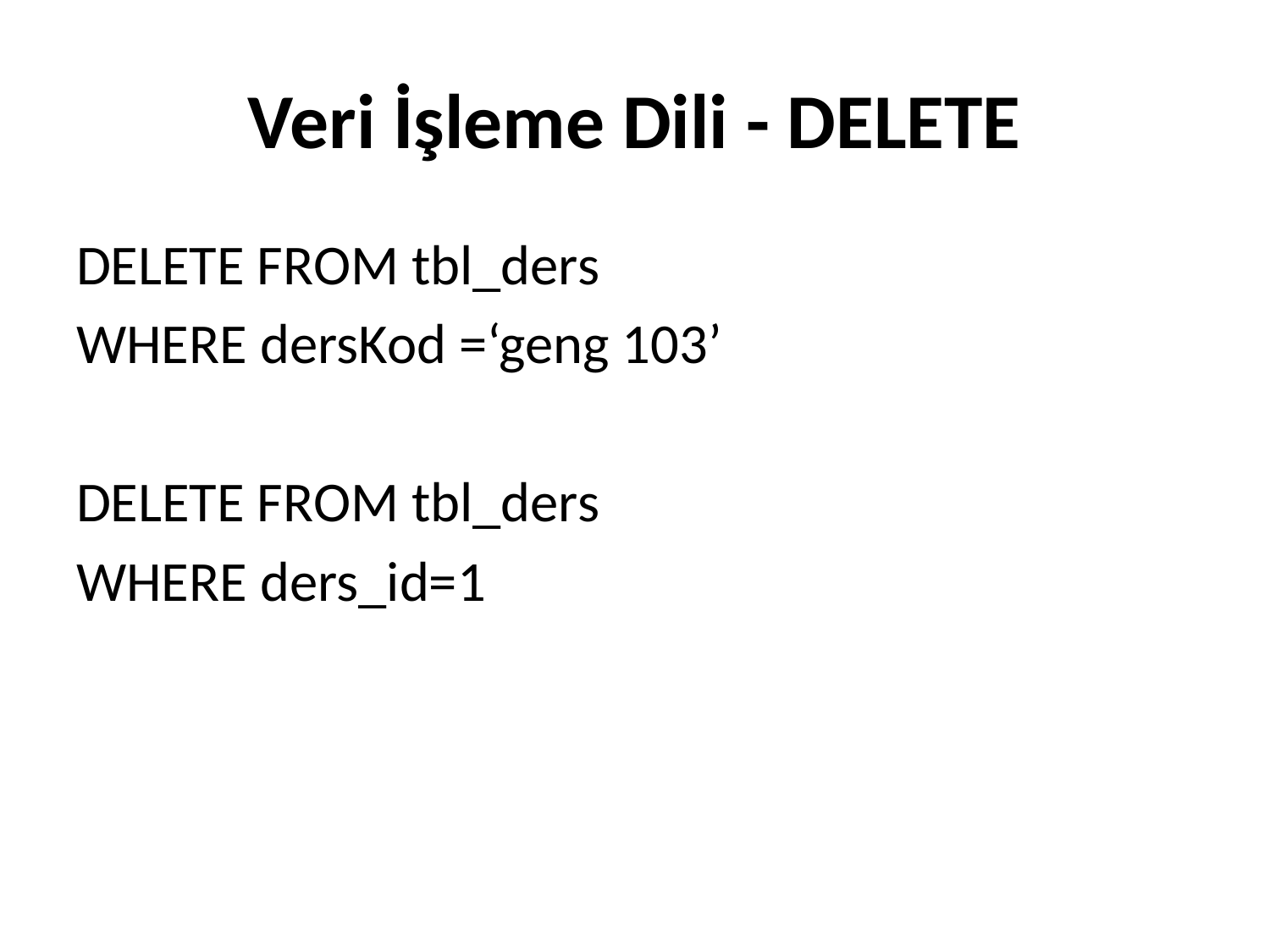

# Veri İşleme Dili - DELETE
DELETE FROM tbl_ders
WHERE dersKod =‘geng 103’

DELETE FROM tbl_ders
WHERE ders_id=1